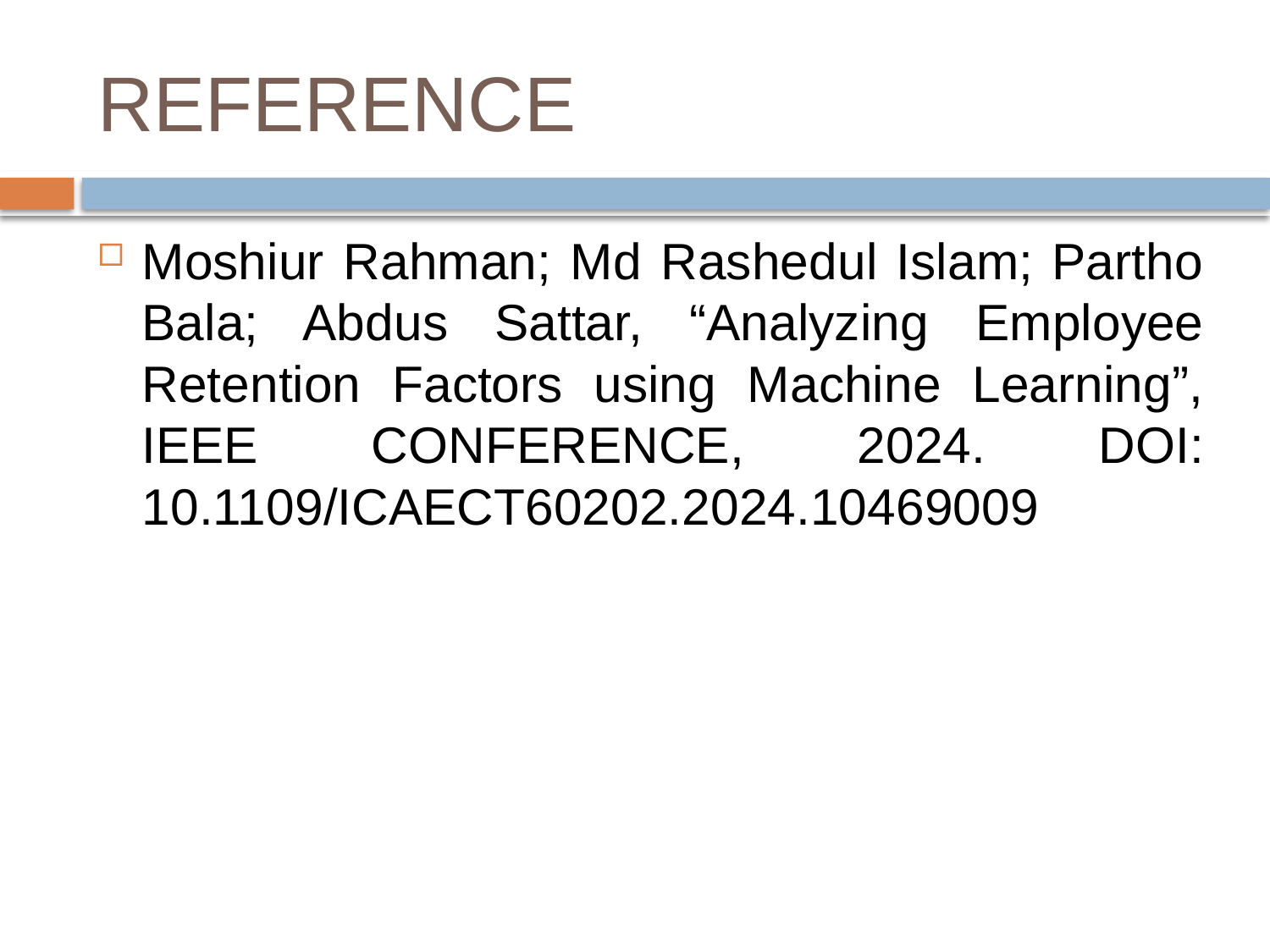

# REFERENCE
Moshiur Rahman; Md Rashedul Islam; Partho Bala; Abdus Sattar, “Analyzing Employee Retention Factors using Machine Learning”, IEEE CONFERENCE, 2024. DOI: 10.1109/ICAECT60202.2024.10469009